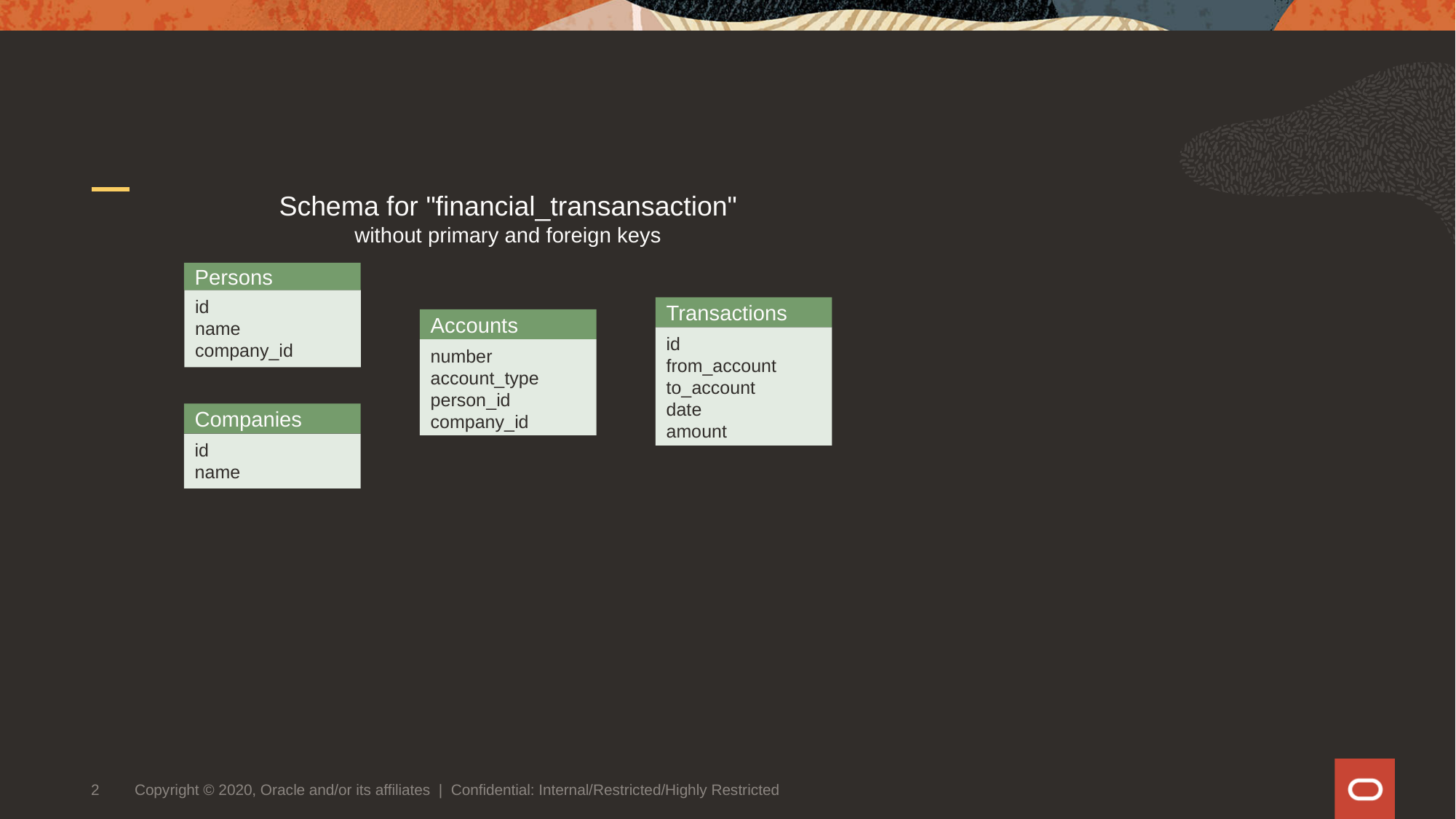

Schema for "financial_transansaction"
without primary and foreign keys
Persons
id
name
company_id
Transactions
Accounts
id
from_account
to_account
date
amount
number
account_type
person_id
company_id
Companies
id
name
2
Copyright © 2020, Oracle and/or its affiliates  |  Confidential: Internal/Restricted/Highly Restricted